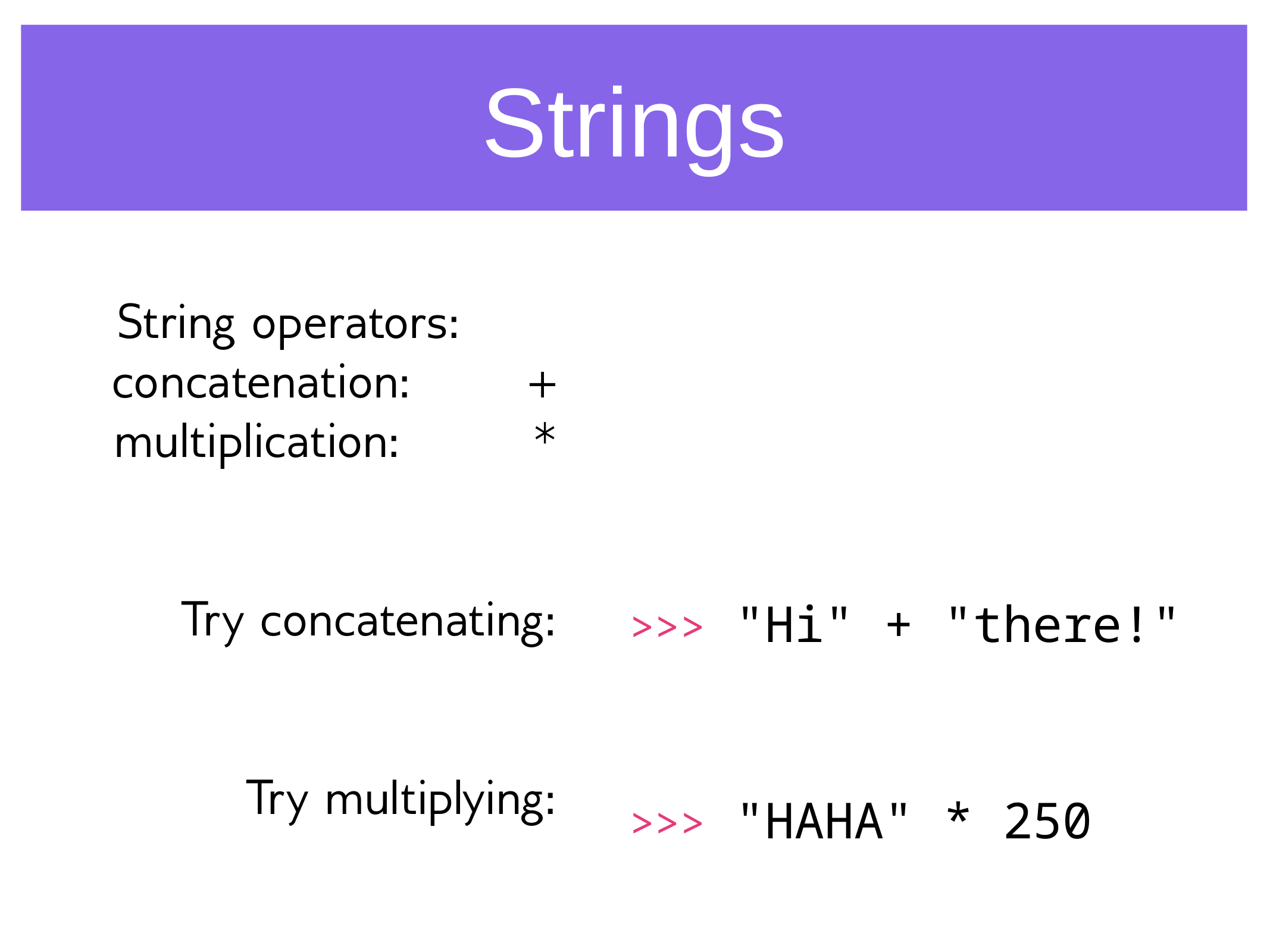

Strings
String operators:
    concatenation:        +
    multiplication:         *

Try concatenating:

Try multiplying:
>>> "Hi" + "there!"

>>> "HAHA" * 250